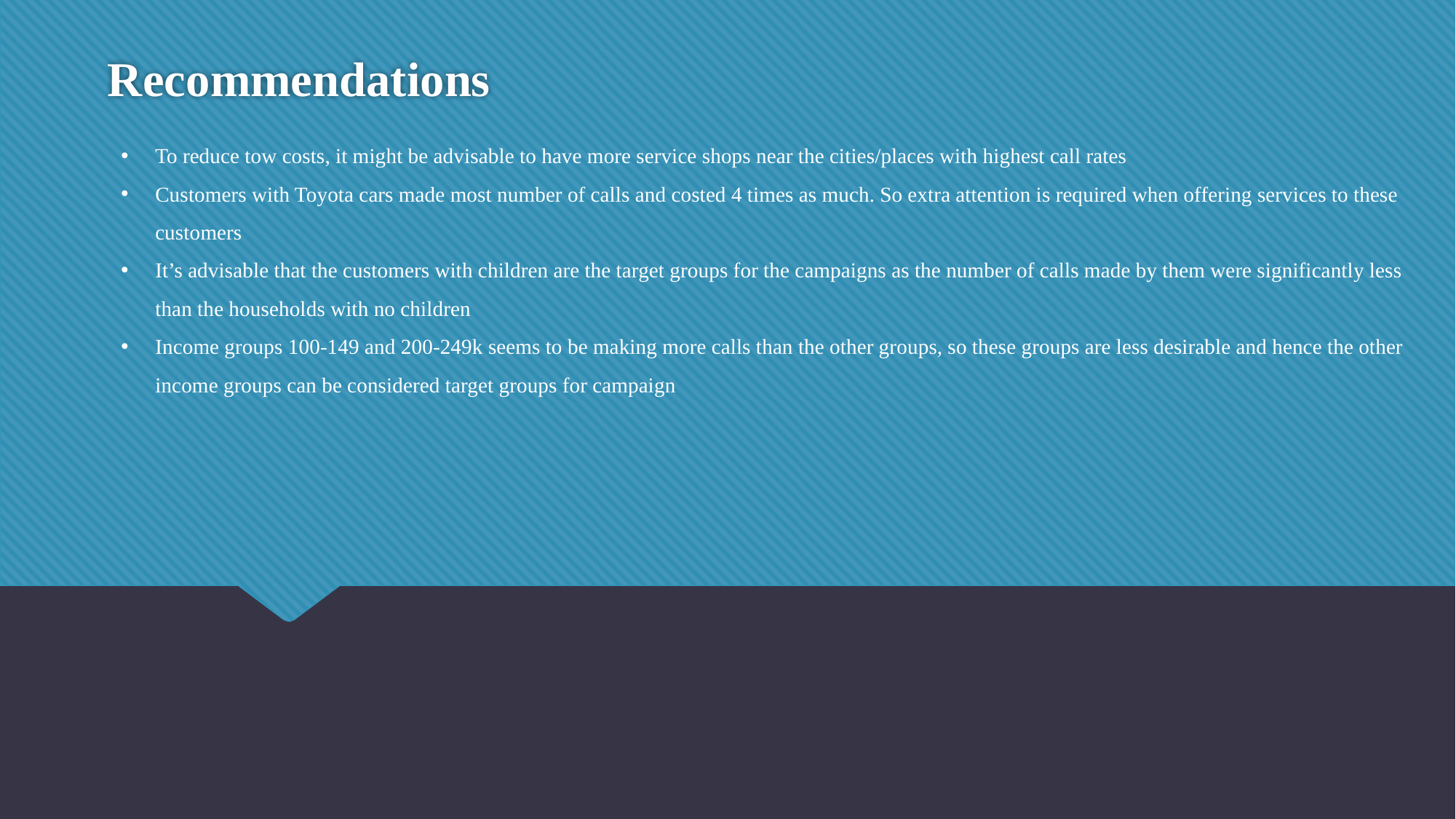

# Recommendations
To reduce tow costs, it might be advisable to have more service shops near the cities/places with highest call rates
Customers with Toyota cars made most number of calls and costed 4 times as much. So extra attention is required when offering services to these customers
It’s advisable that the customers with children are the target groups for the campaigns as the number of calls made by them were significantly less than the households with no children
Income groups 100-149 and 200-249k seems to be making more calls than the other groups, so these groups are less desirable and hence the other income groups can be considered target groups for campaign